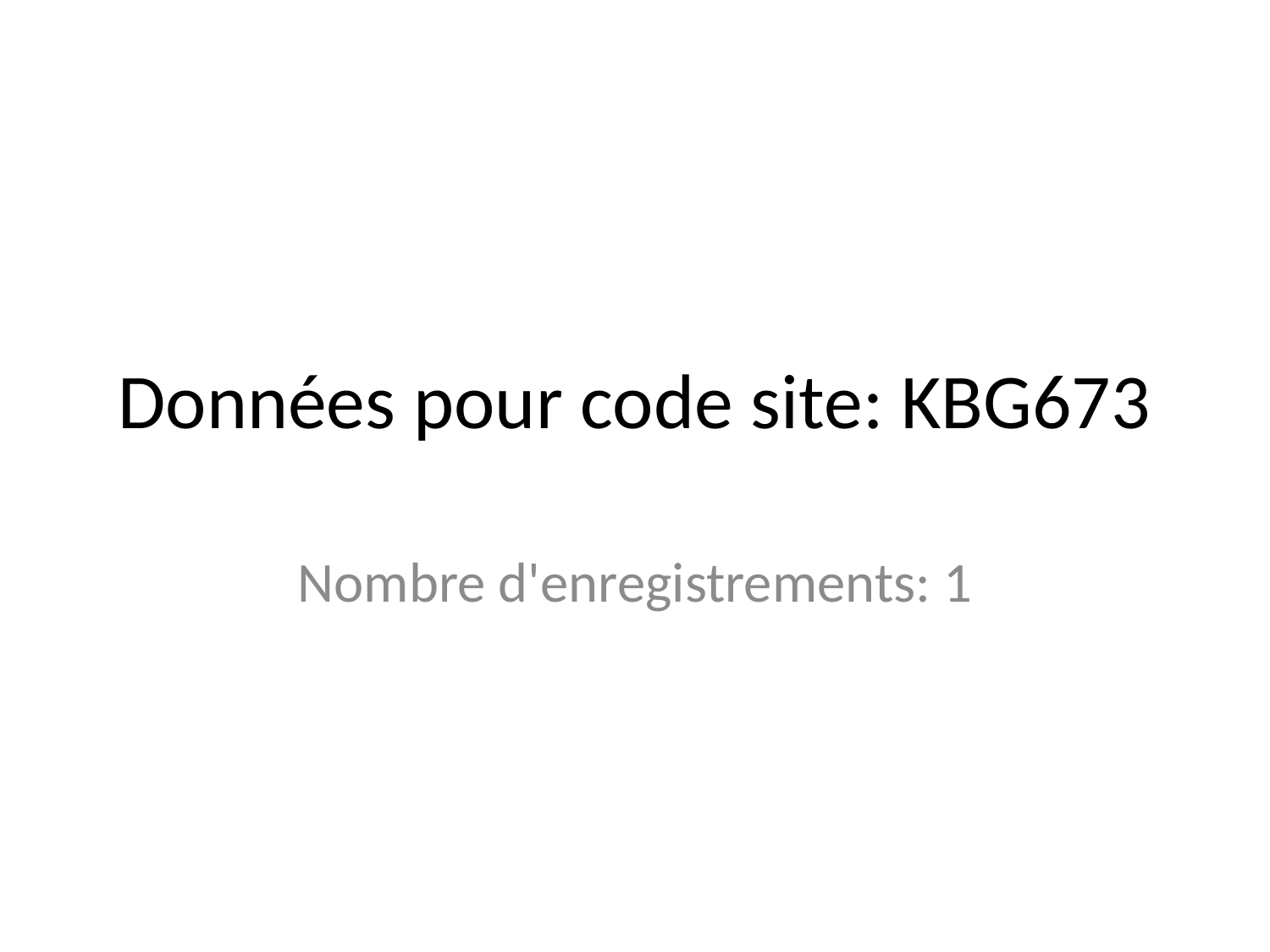

# Données pour code site: KBG673
Nombre d'enregistrements: 1